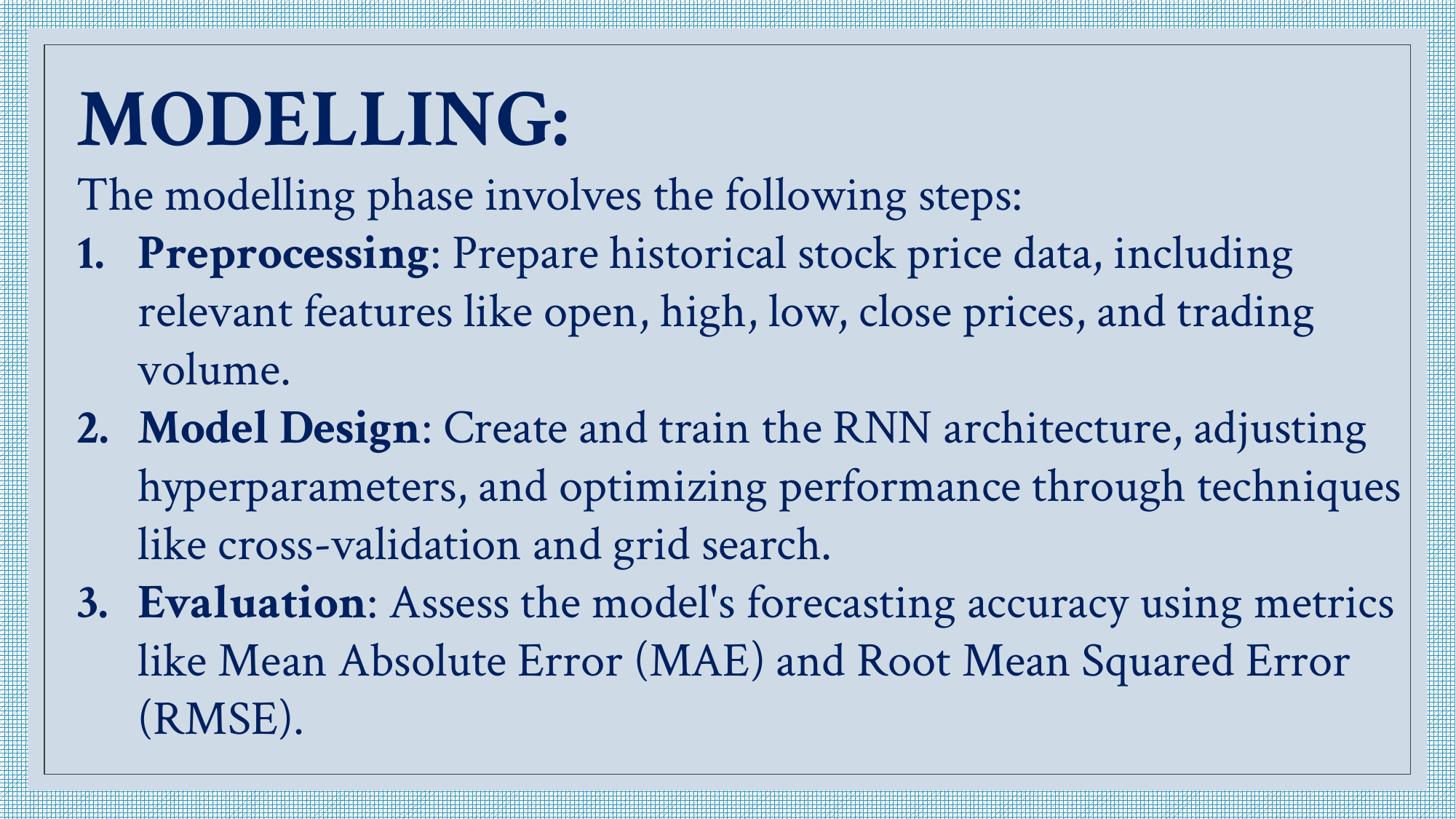

MODELLING:
The modelling phase involves the following steps:
Preprocessing: Prepare historical stock price data, including relevant features like open, high, low, close prices, and trading volume.
Model Design: Create and train the RNN architecture, adjusting hyperparameters, and optimizing performance through techniques like cross-validation and grid search.
Evaluation: Assess the model's forecasting accuracy using metrics like Mean Absolute Error (MAE) and Root Mean Squared Error (RMSE).